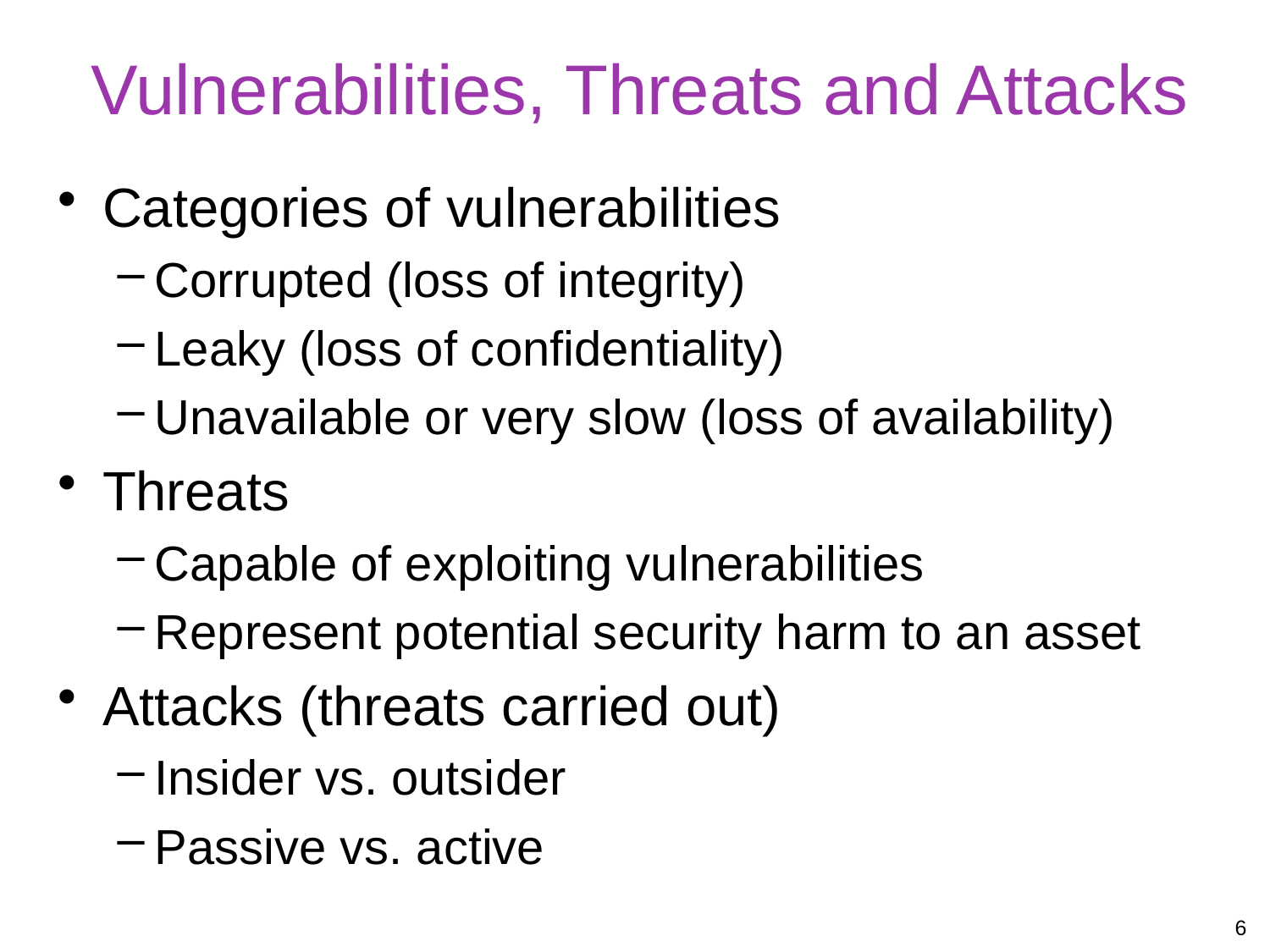

# Vulnerabilities, Threats and Attacks
Categories of vulnerabilities
Corrupted (loss of integrity)
Leaky (loss of confidentiality)
Unavailable or very slow (loss of availability)
Threats
Capable of exploiting vulnerabilities
Represent potential security harm to an asset
Attacks (threats carried out)
Insider vs. outsider
Passive vs. active

6